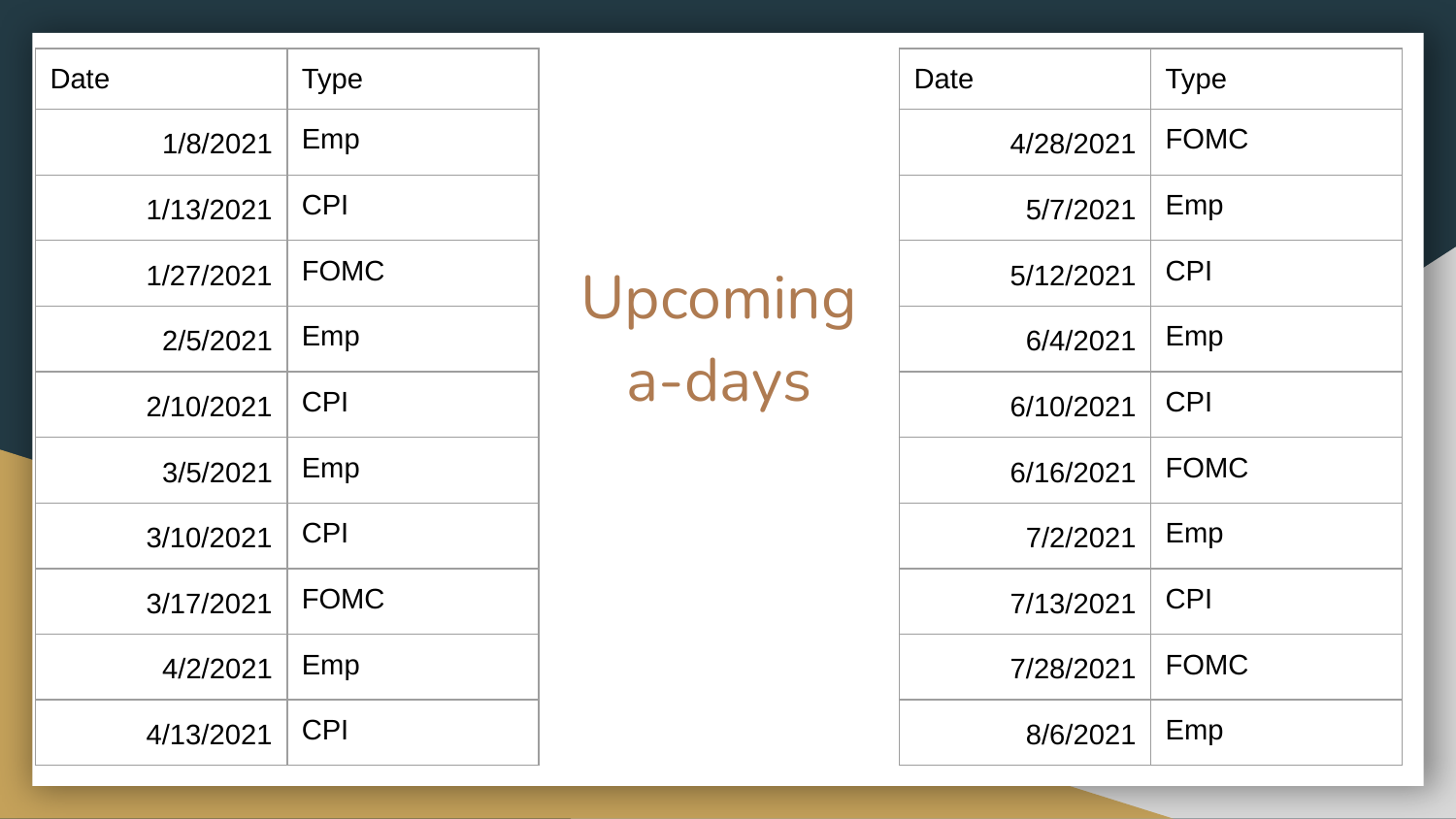

| Date | Type |
| --- | --- |
| 1/8/2021 | Emp |
| 1/13/2021 | CPI |
| 1/27/2021 | FOMC |
| 2/5/2021 | Emp |
| 2/10/2021 | CPI |
| 3/5/2021 | Emp |
| 3/10/2021 | CPI |
| 3/17/2021 | FOMC |
| 4/2/2021 | Emp |
| 4/13/2021 | CPI |
| Date | Type |
| --- | --- |
| 4/28/2021 | FOMC |
| 5/7/2021 | Emp |
| 5/12/2021 | CPI |
| 6/4/2021 | Emp |
| 6/10/2021 | CPI |
| 6/16/2021 | FOMC |
| 7/2/2021 | Emp |
| 7/13/2021 | CPI |
| 7/28/2021 | FOMC |
| 8/6/2021 | Emp |
# Upcoming a-days